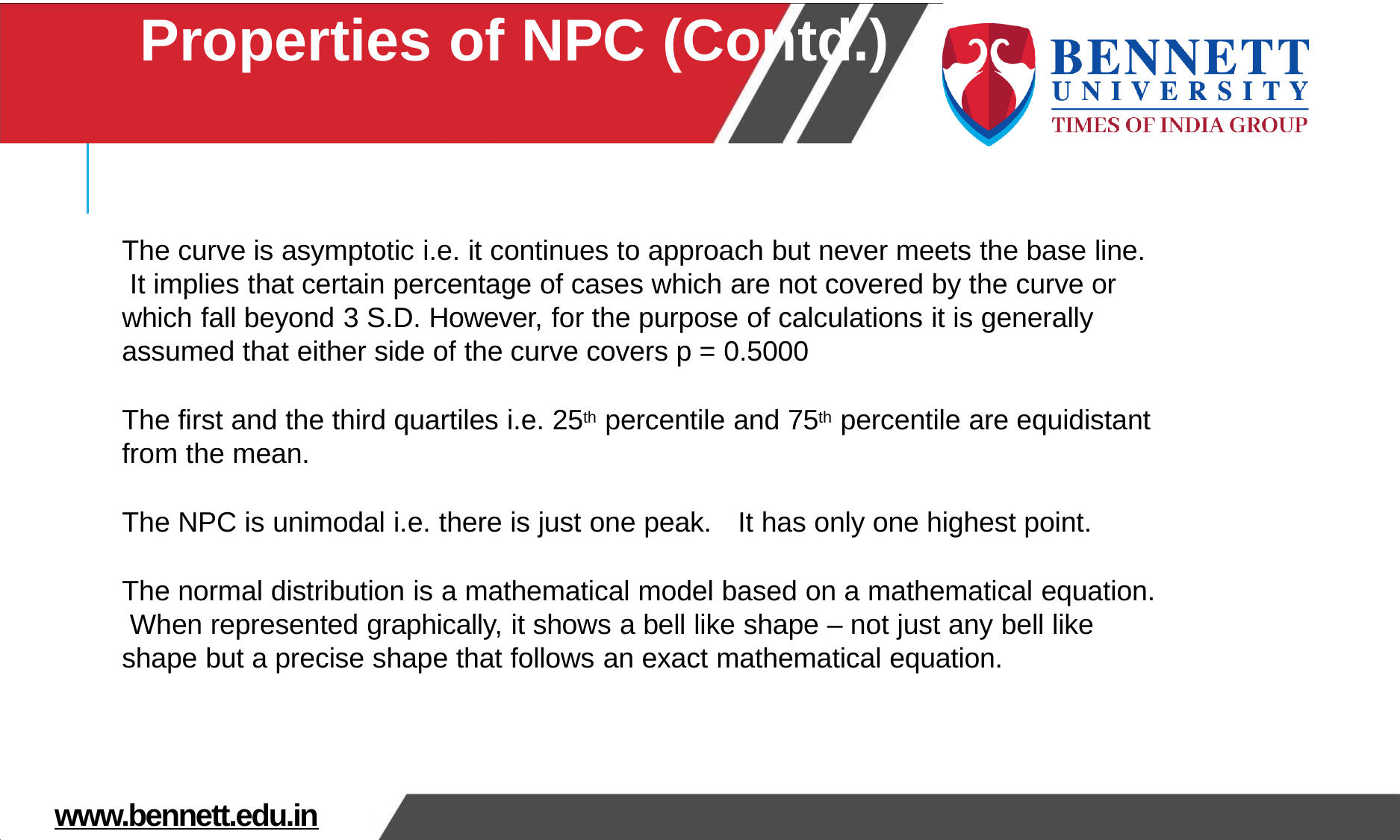

# Properties of NPC (Contd.)
The curve is asymptotic i.e. it continues to approach but never meets the base line.  It implies that certain percentage of cases which are not covered by the curve or  which fall beyond 3 S.D. However, for the purpose of calculations it is generally  assumed that either side of the curve covers p = 0.5000

The first and the third quartiles i.e. 25th percentile and 75th percentile are equidistant  from the mean.

The NPC is unimodal i.e. there is just one peak.	It has only one highest point.

The normal distribution is a mathematical model based on a mathematical equation.  When represented graphically, it shows a bell like shape – not just any bell like  shape but a precise shape that follows an exact mathematical equation.
www.bennett.edu.in